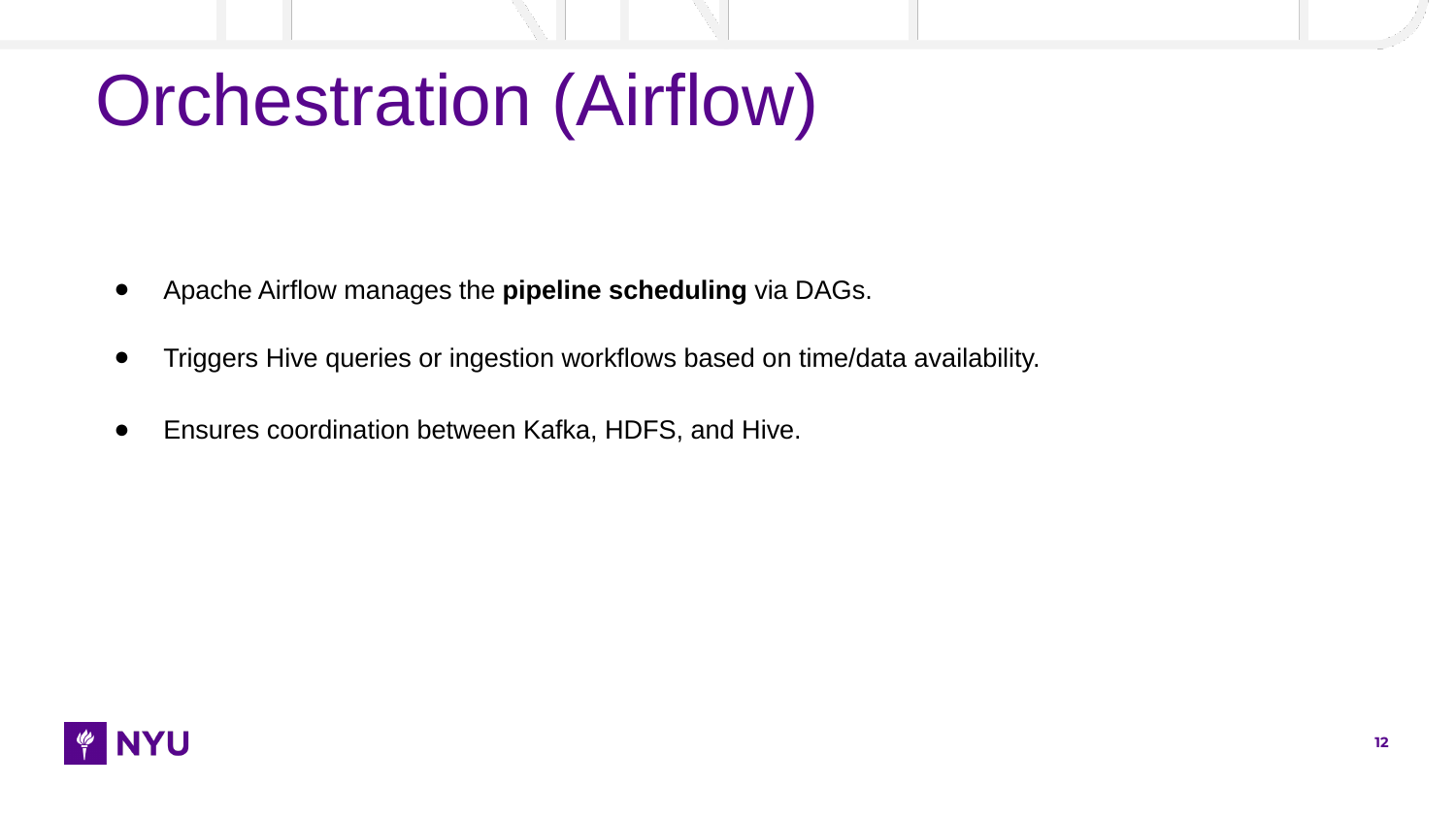

# Orchestration (Airflow)
Apache Airflow manages the pipeline scheduling via DAGs.
Triggers Hive queries or ingestion workflows based on time/data availability.
Ensures coordination between Kafka, HDFS, and Hive.